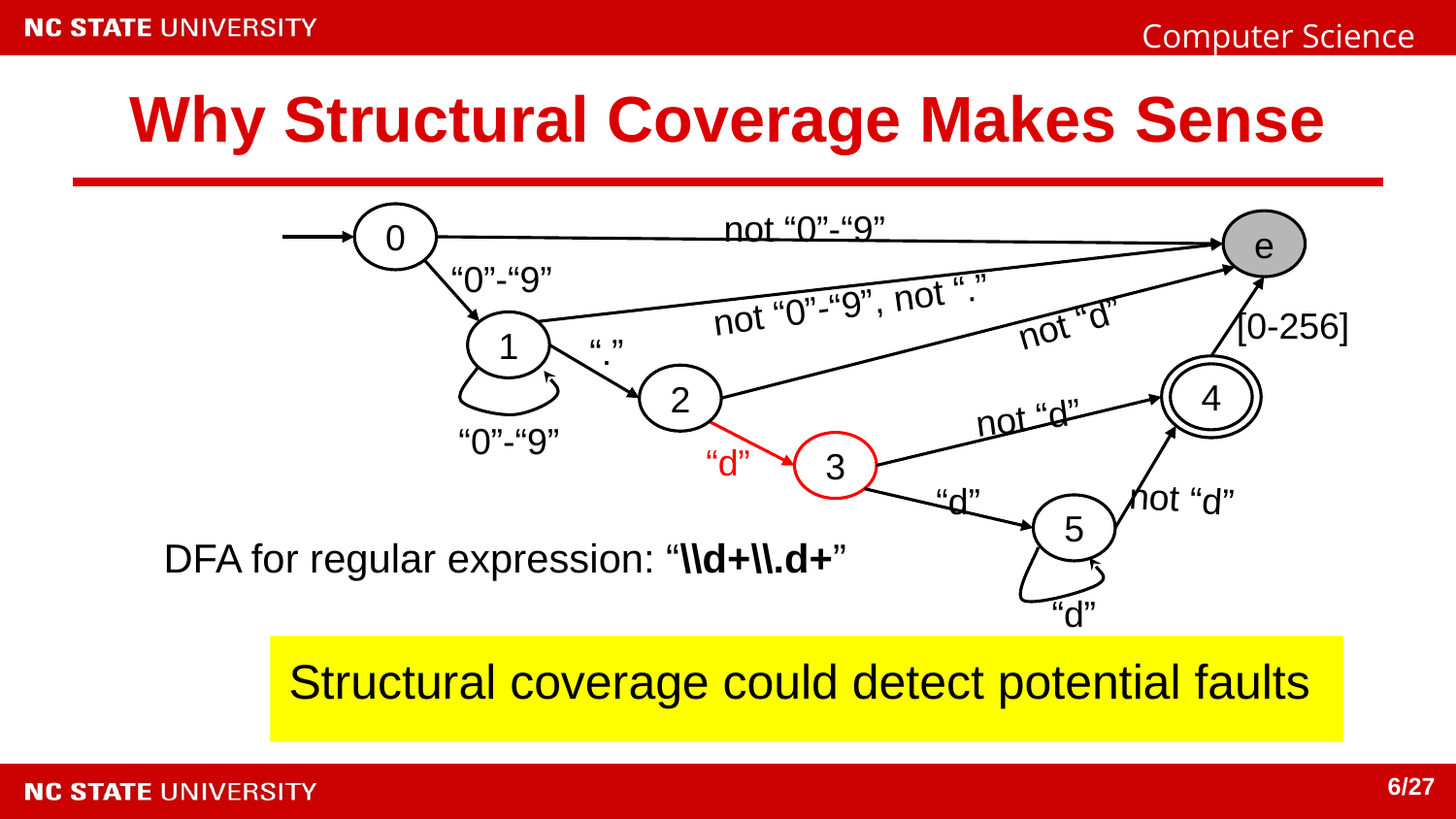

# Why Structural Coverage Makes Sense
not “0”-“9”

0
e
“0”-“9”
not “0”-“9”, not “.”
1

“0”-“9”
“.”
2
not “d”
[0-256]
4

“d”
3
not “d”
“d”
5

not “d”
“d”
DFA for regular expression: “\\d+\\.d+”
Structural coverage could detect potential faults
6/27